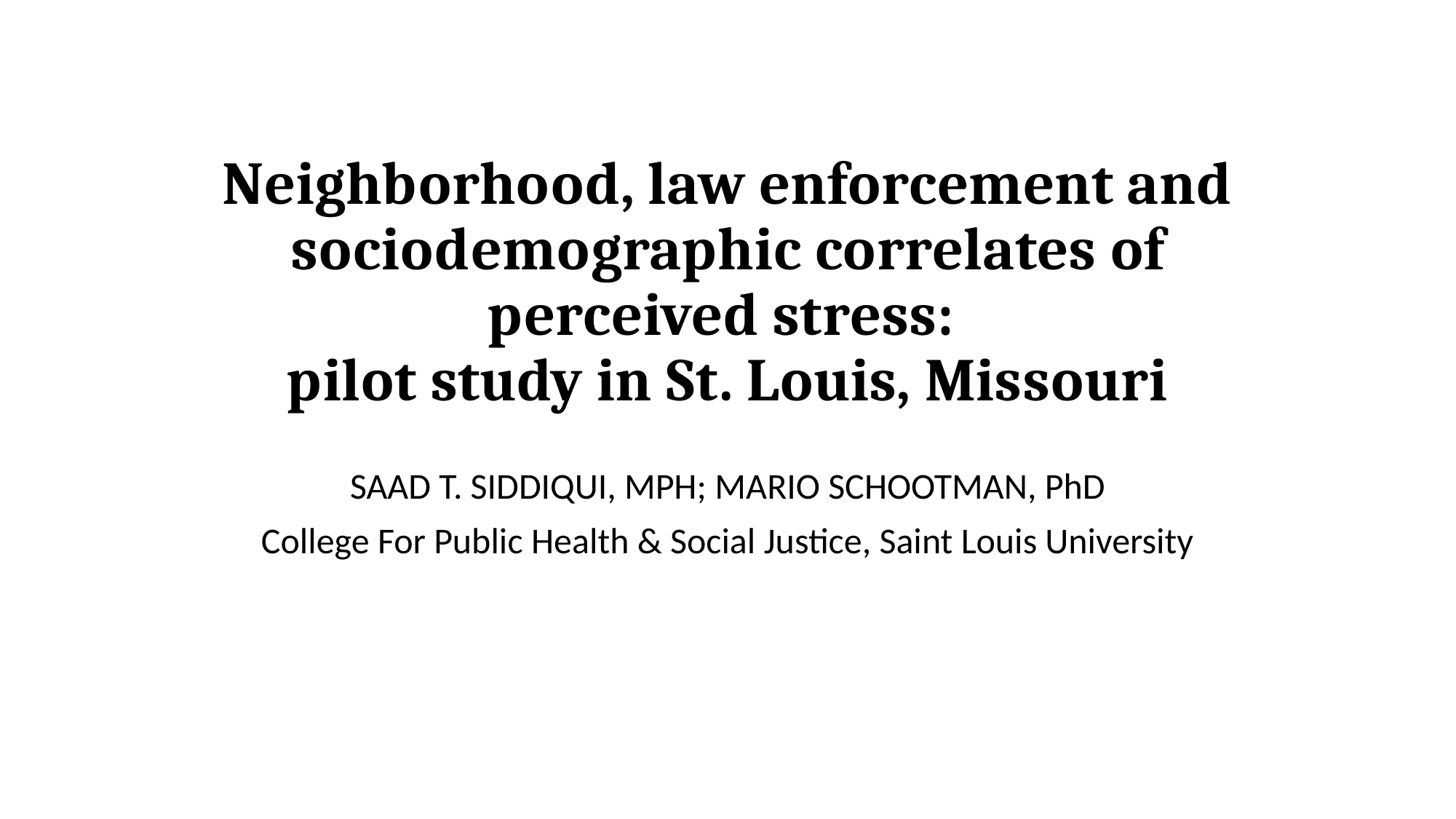

# Neighborhood, law enforcement and sociodemographic correlates of perceived stress: pilot study in St. Louis, Missouri
SAAD T. SIDDIQUI, MPH; MARIO SCHOOTMAN, PhD
College For Public Health & Social Justice, Saint Louis University